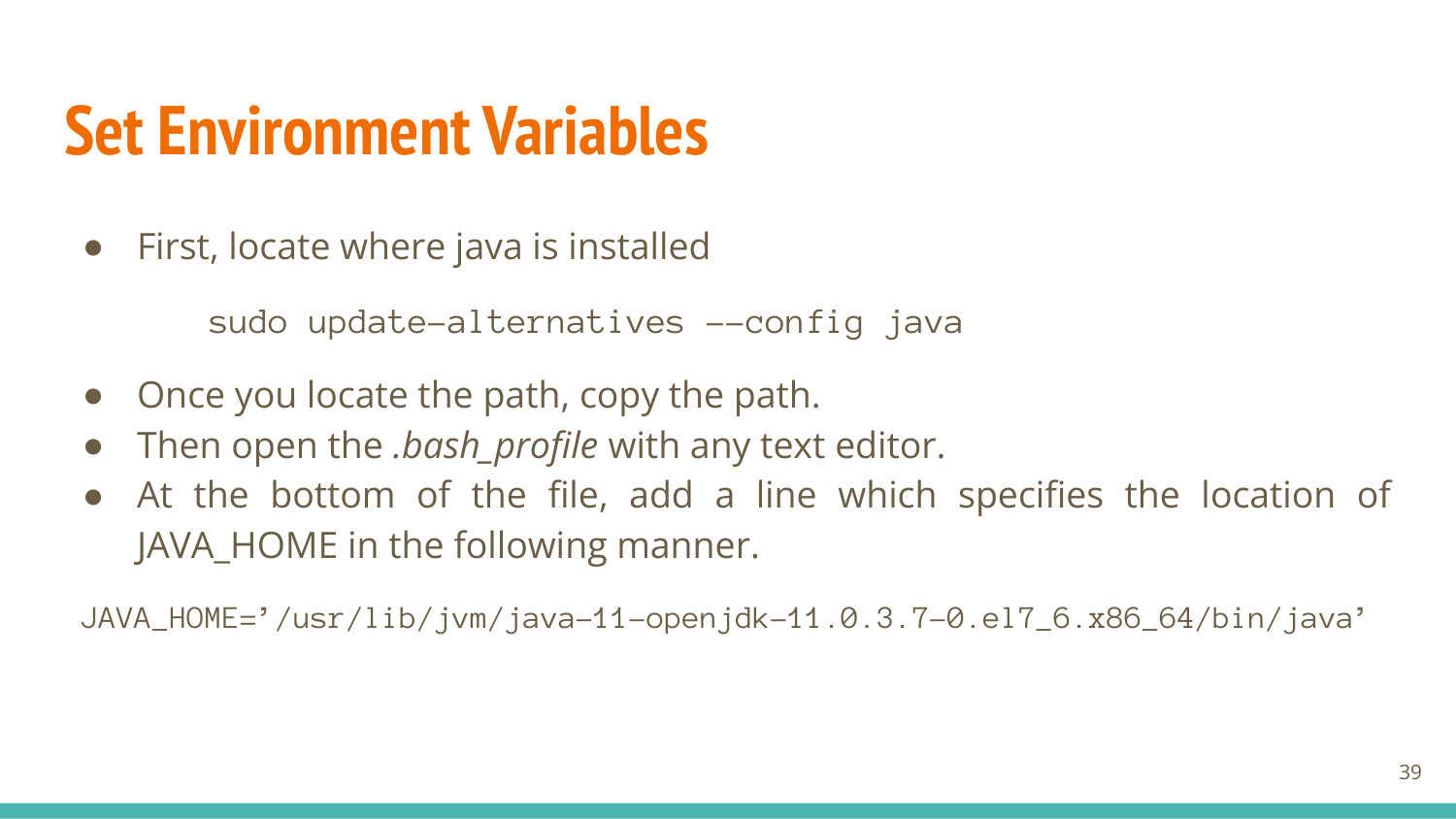

# Set Environment Variables
First, locate where java is installed
sudo update-alternatives --config java
Once you locate the path, copy the path.
Then open the .bash_profile with any text editor.
At the bottom of the file, add a line which specifies the location of JAVA_HOME in the following manner.
JAVA_HOME=’/usr/lib/jvm/java-11-openjdk-11.0.3.7-0.el7_6.x86_64/bin/java’
39